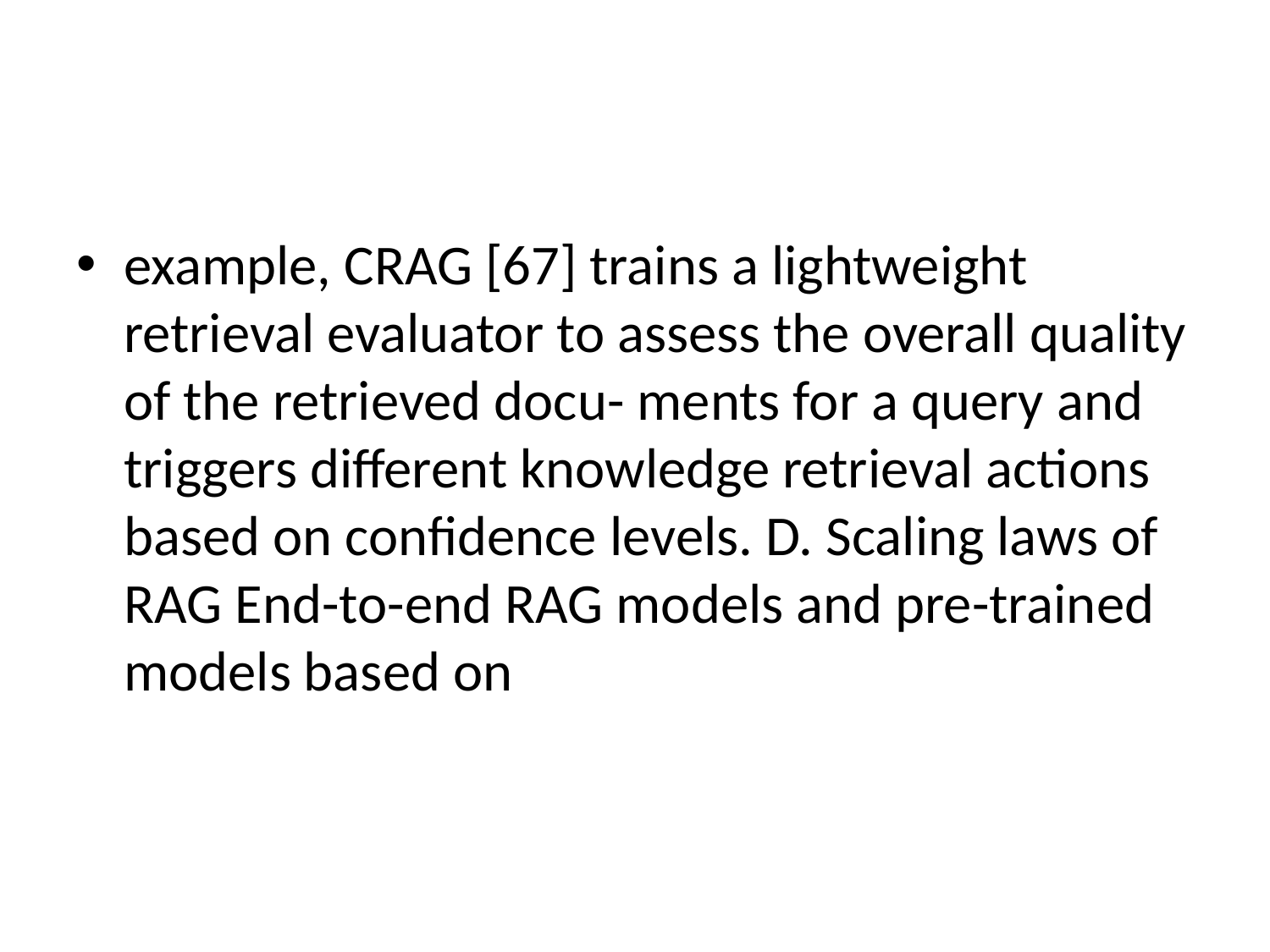

#
example, CRAG [67] trains a lightweight retrieval evaluator to assess the overall quality of the retrieved docu- ments for a query and triggers different knowledge retrieval actions based on confidence levels. D. Scaling laws of RAG End-to-end RAG models and pre-trained models based on